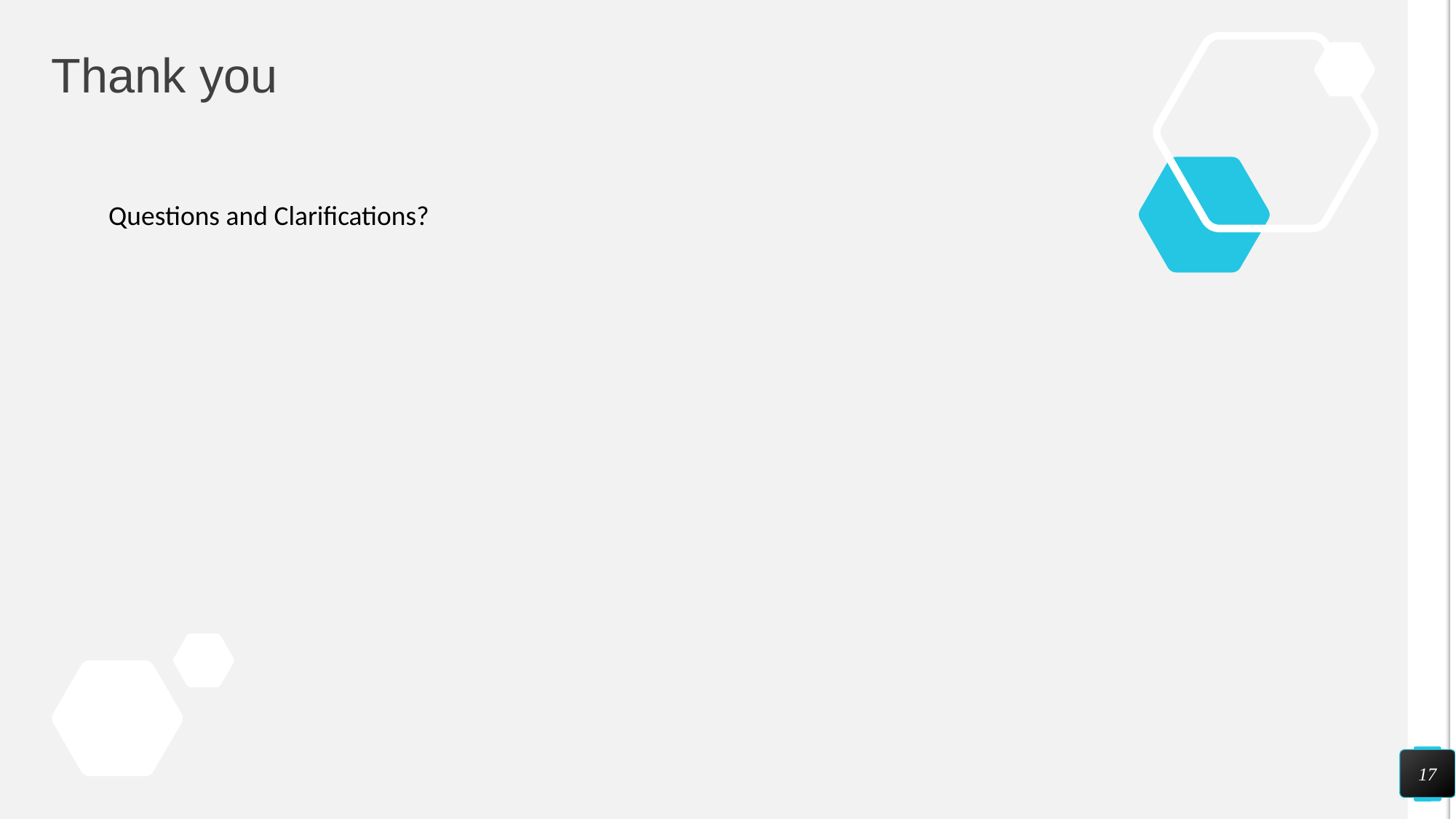

# Thank you
Questions and Clarifications?
17